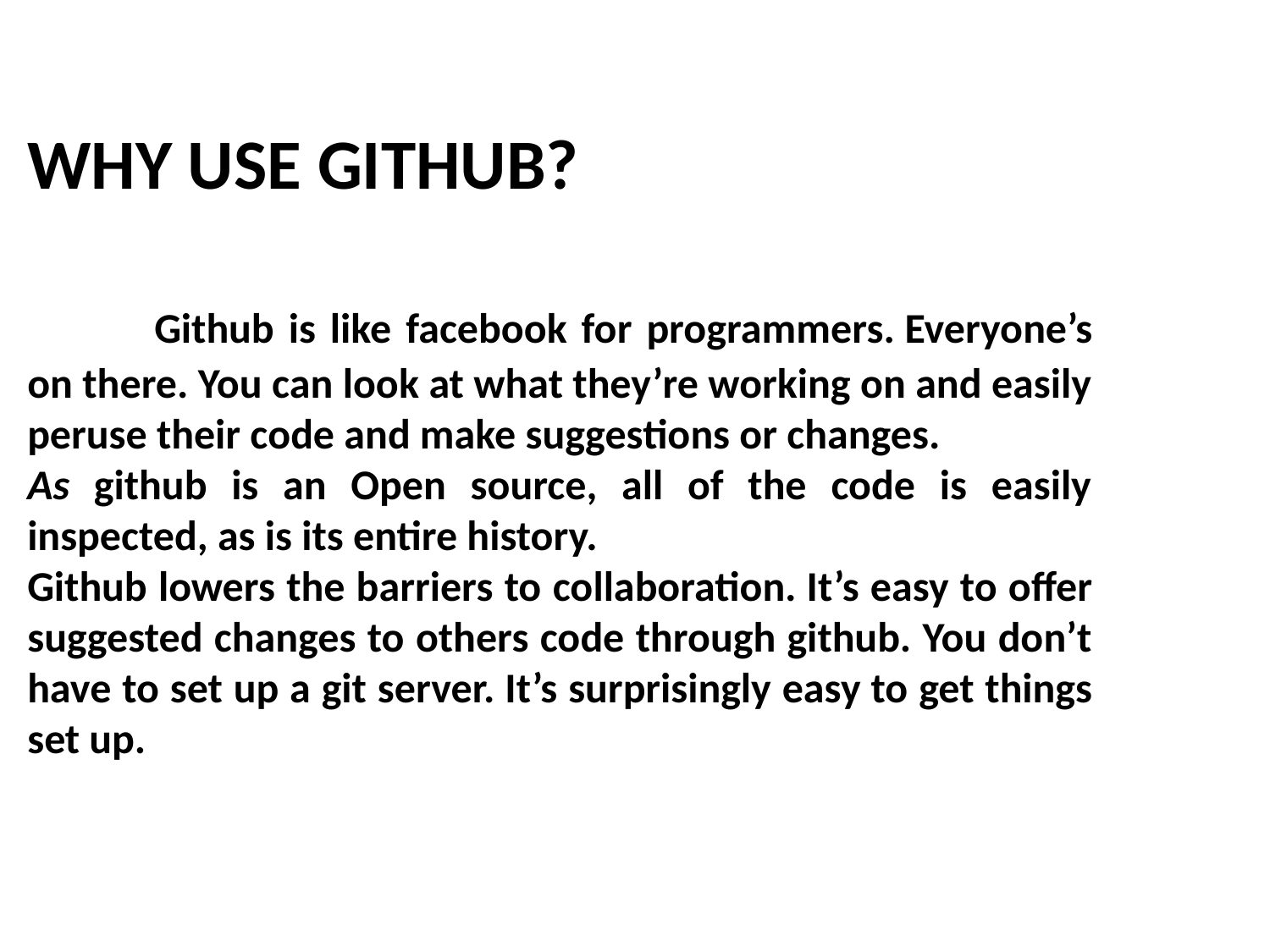

WHY USE GITHUB?

	Github is like facebook for programmers. Everyone’s on there. You can look at what they’re working on and easily peruse their code and make suggestions or changes.
As github is an Open source, all of the code is easily inspected, as is its entire history.
Github lowers the barriers to collaboration. It’s easy to offer suggested changes to others code through github. You don’t have to set up a git server. It’s surprisingly easy to get things set up.